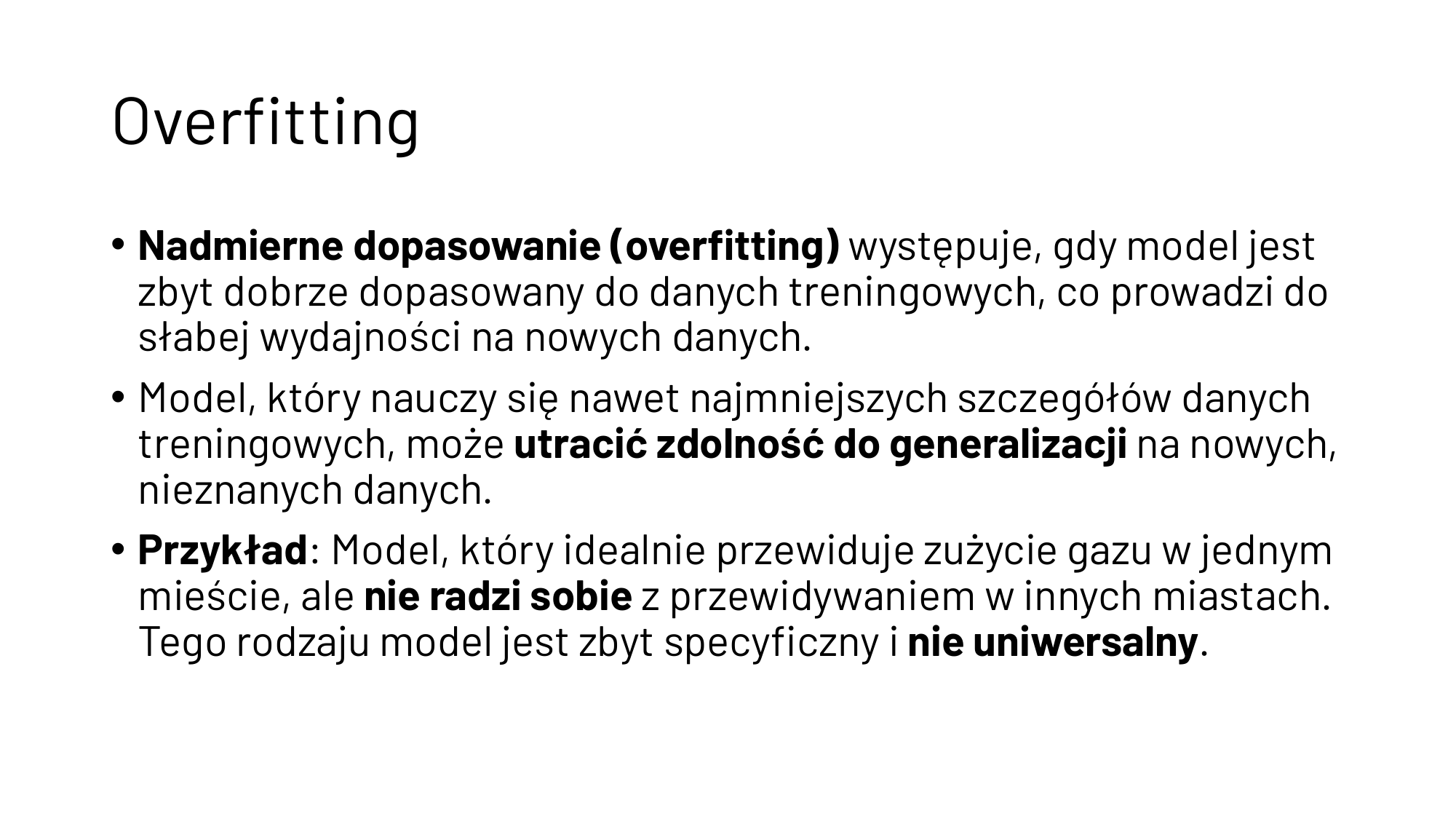

# Overfitting
Nadmierne dopasowanie (overfitting) występuje, gdy model jest zbyt dobrze dopasowany do danych treningowych, co prowadzi do słabej wydajności na nowych danych.
Model, który nauczy się nawet najmniejszych szczegółów danych treningowych, może utracić zdolność do generalizacji na nowych, nieznanych danych.
Przykład: Model, który idealnie przewiduje zużycie gazu w jednym mieście, ale nie radzi sobie z przewidywaniem w innych miastach. Tego rodzaju model jest zbyt specyficzny i nie uniwersalny.